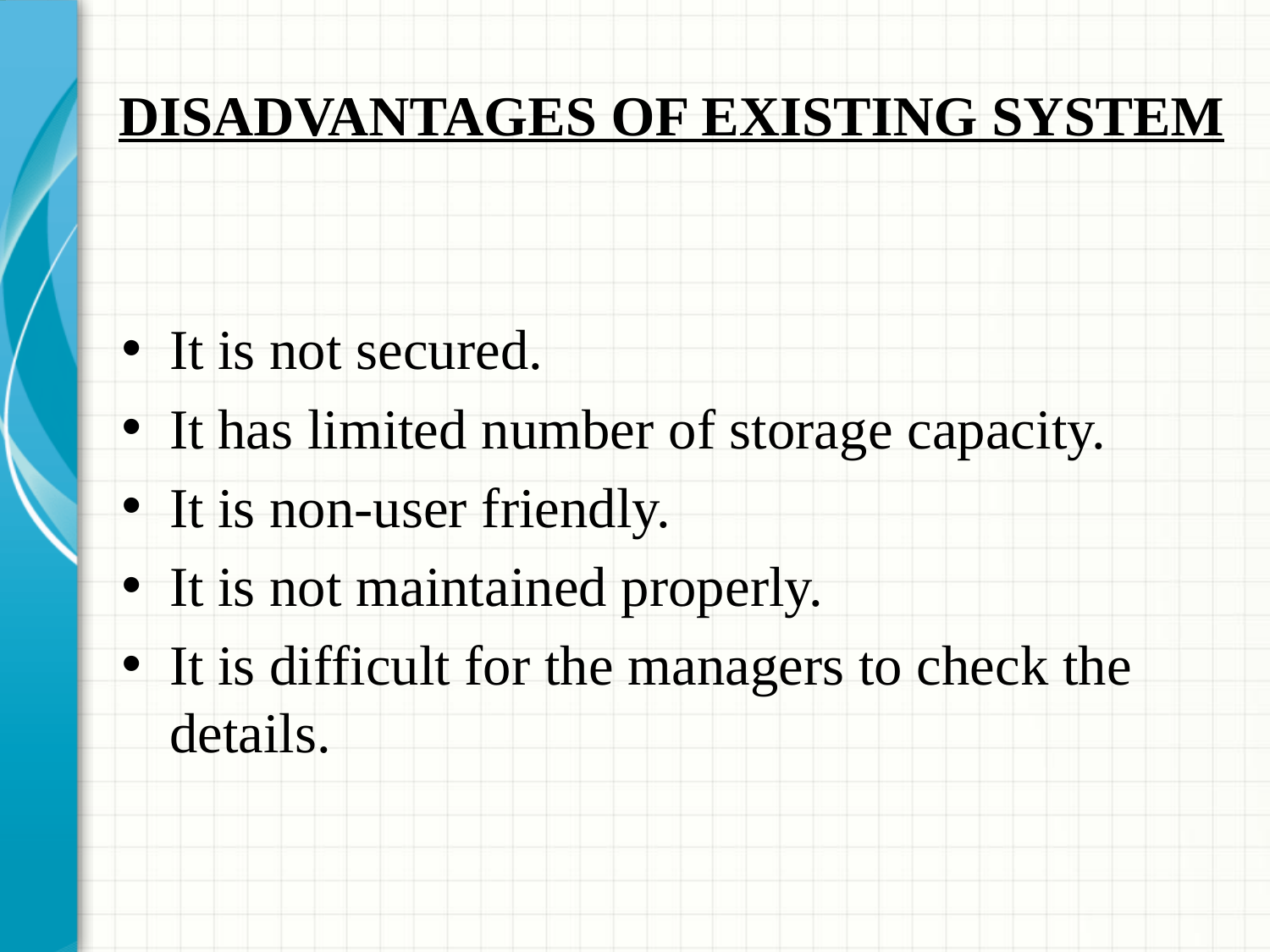

# DISADVANTAGES OF EXISTING SYSTEM
It is not secured.
It has limited number of storage capacity.
It is non-user friendly.
It is not maintained properly.
It is difficult for the managers to check the details.